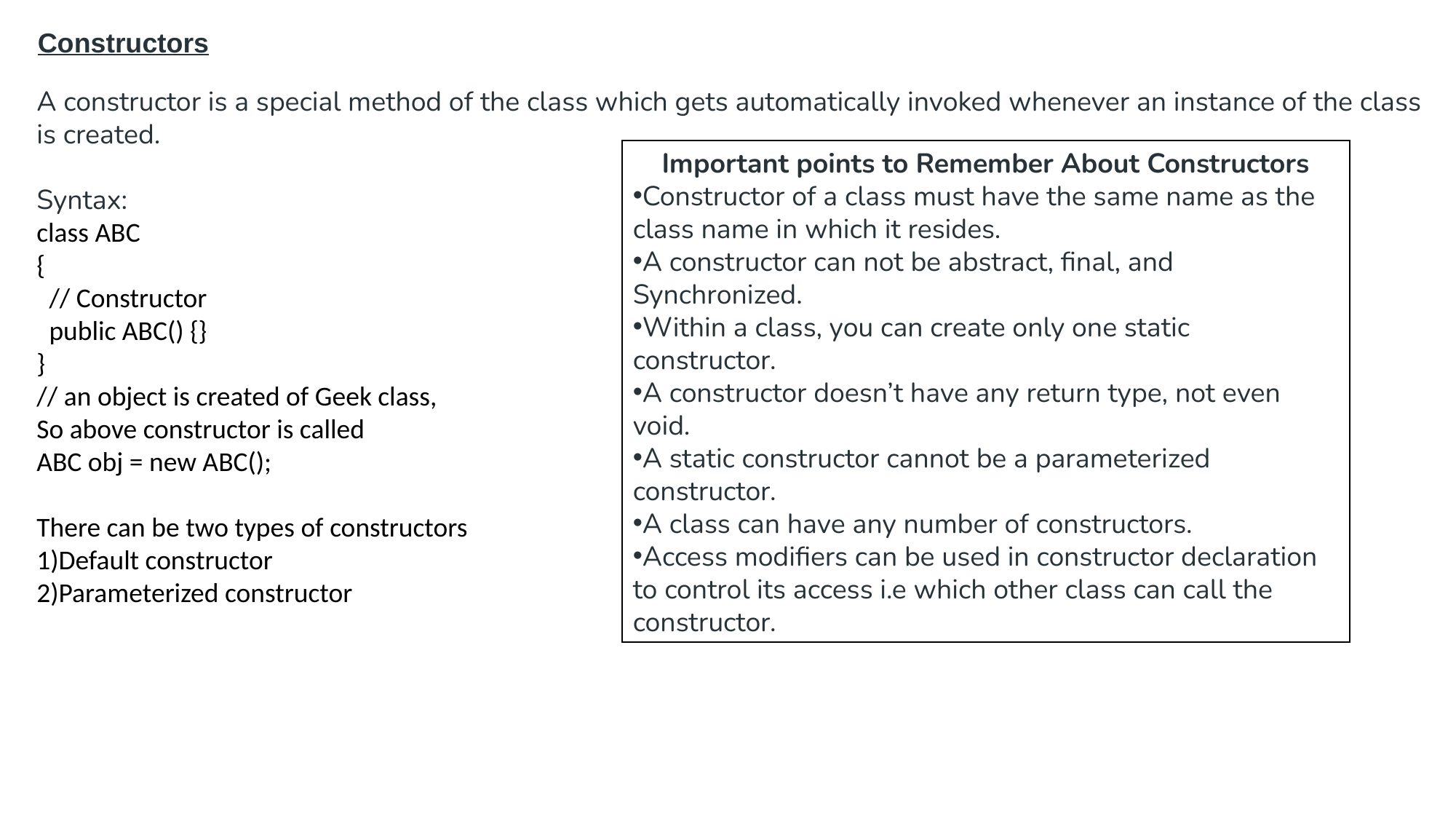

Constructors
A constructor is a special method of the class which gets automatically invoked whenever an instance of the class is created.

Syntax:
class ABC
{
  // Constructor
  public ABC() {}
}
// an object is created of Geek class,
So above constructor is called
ABC obj = new ABC();

There can be two types of constructors
1)Default constructor
2)Parameterized constructor

Important points to Remember About Constructors
Constructor of a class must have the same name as the class name in which it resides.
A constructor can not be abstract, final, and Synchronized.
Within a class, you can create only one static constructor.
A constructor doesn’t have any return type, not even void.
A static constructor cannot be a parameterized constructor.
A class can have any number of constructors.
Access modifiers can be used in constructor declaration to control its access i.e which other class can call the constructor.